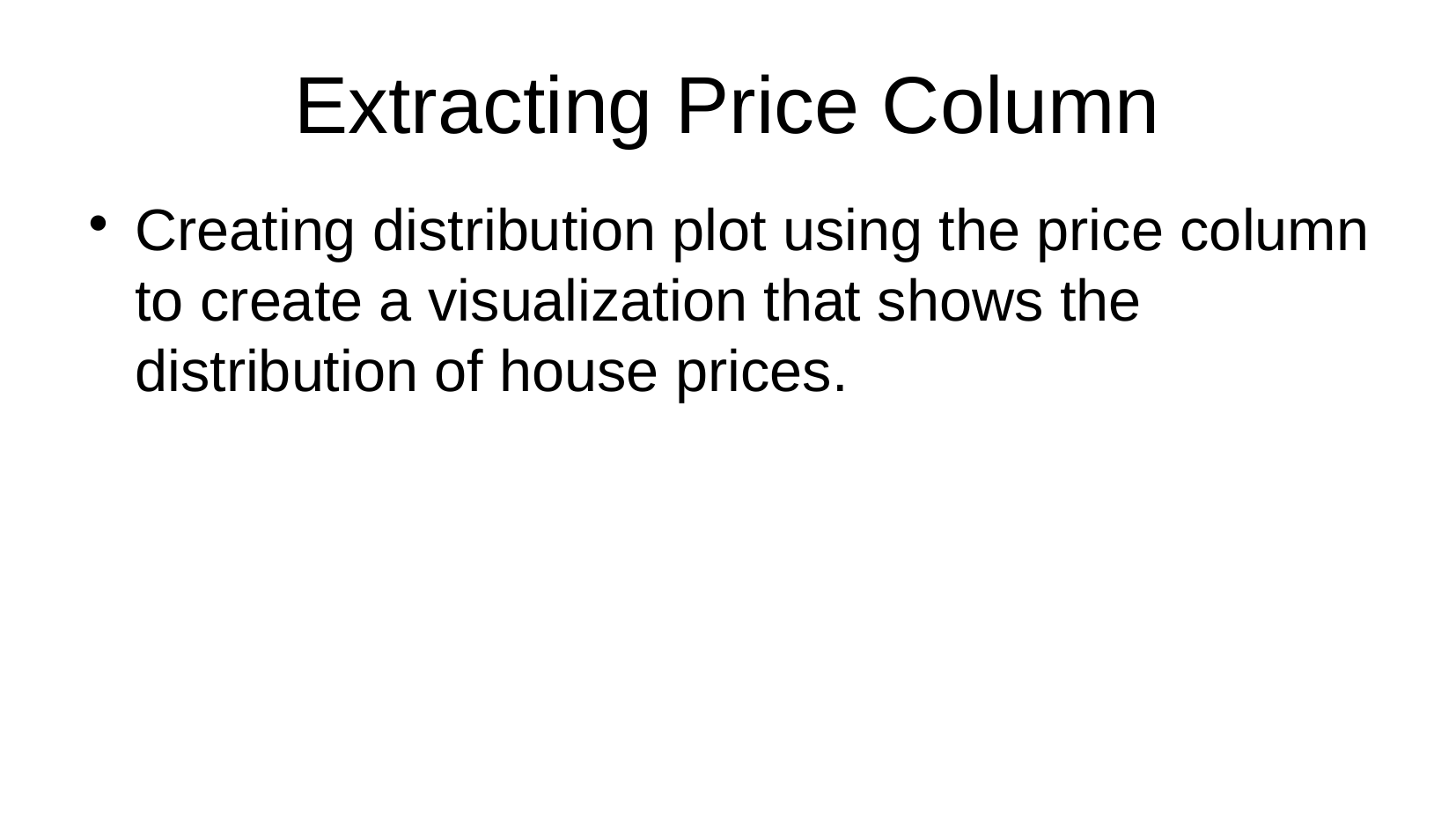

# Extracting Price Column
Creating distribution plot using the price column to create a visualization that shows the distribution of house prices.